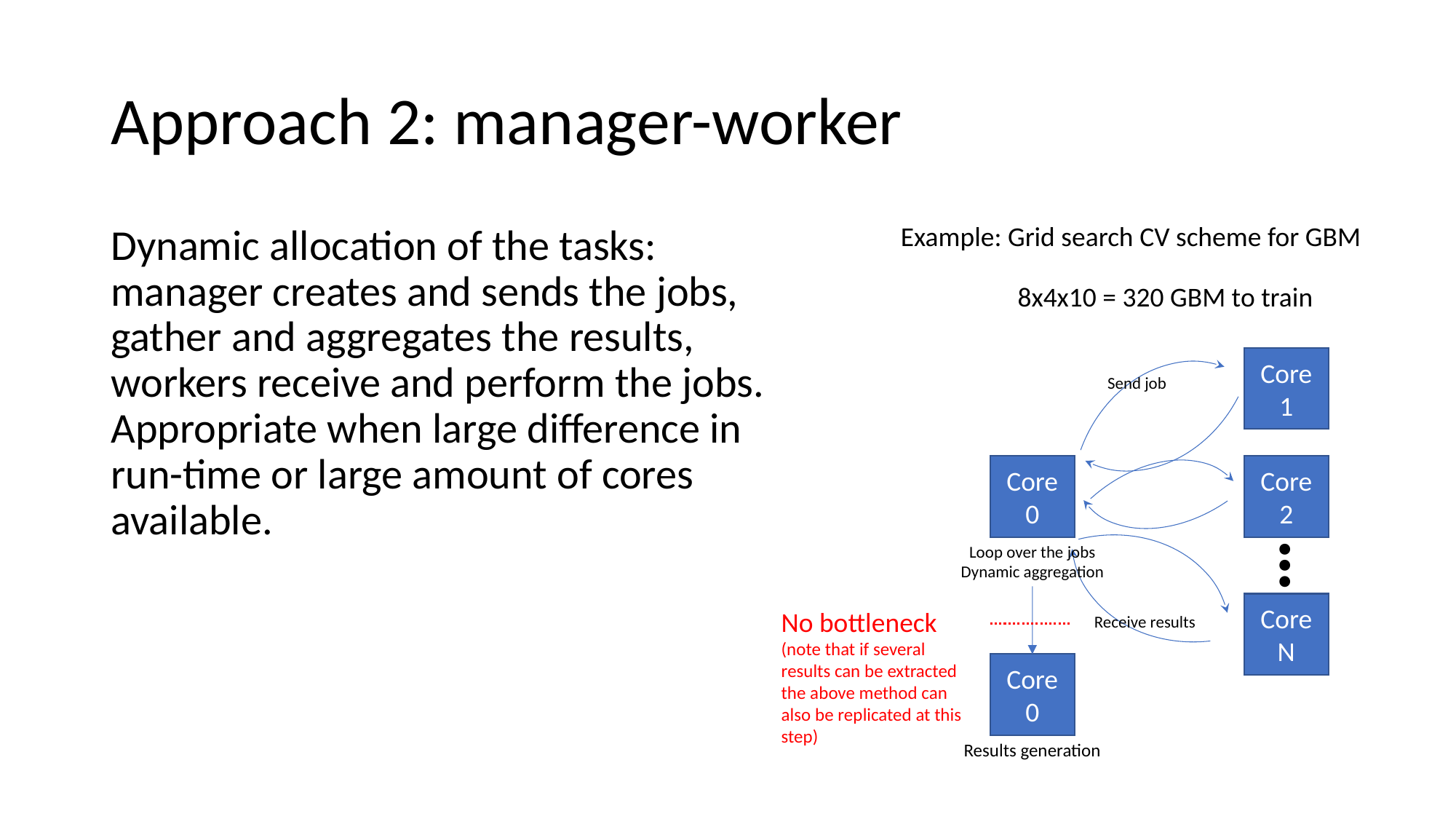

# Approach 2: manager-worker
Example: Grid search CV scheme for GBM
Dynamic allocation of the tasks: manager creates and sends the jobs, gather and aggregates the results, workers receive and perform the jobs. Appropriate when large difference in run-time or large amount of cores available.

8x4x10 = 320 GBM to train

Core 1
Send job

Core 0
Core 2
…
Loop over the jobs
Dynamic aggregation
Core N
No bottleneck (note that if several results can be extracted the above method can also be replicated at this step)
Receive results
Core 0
Results generation